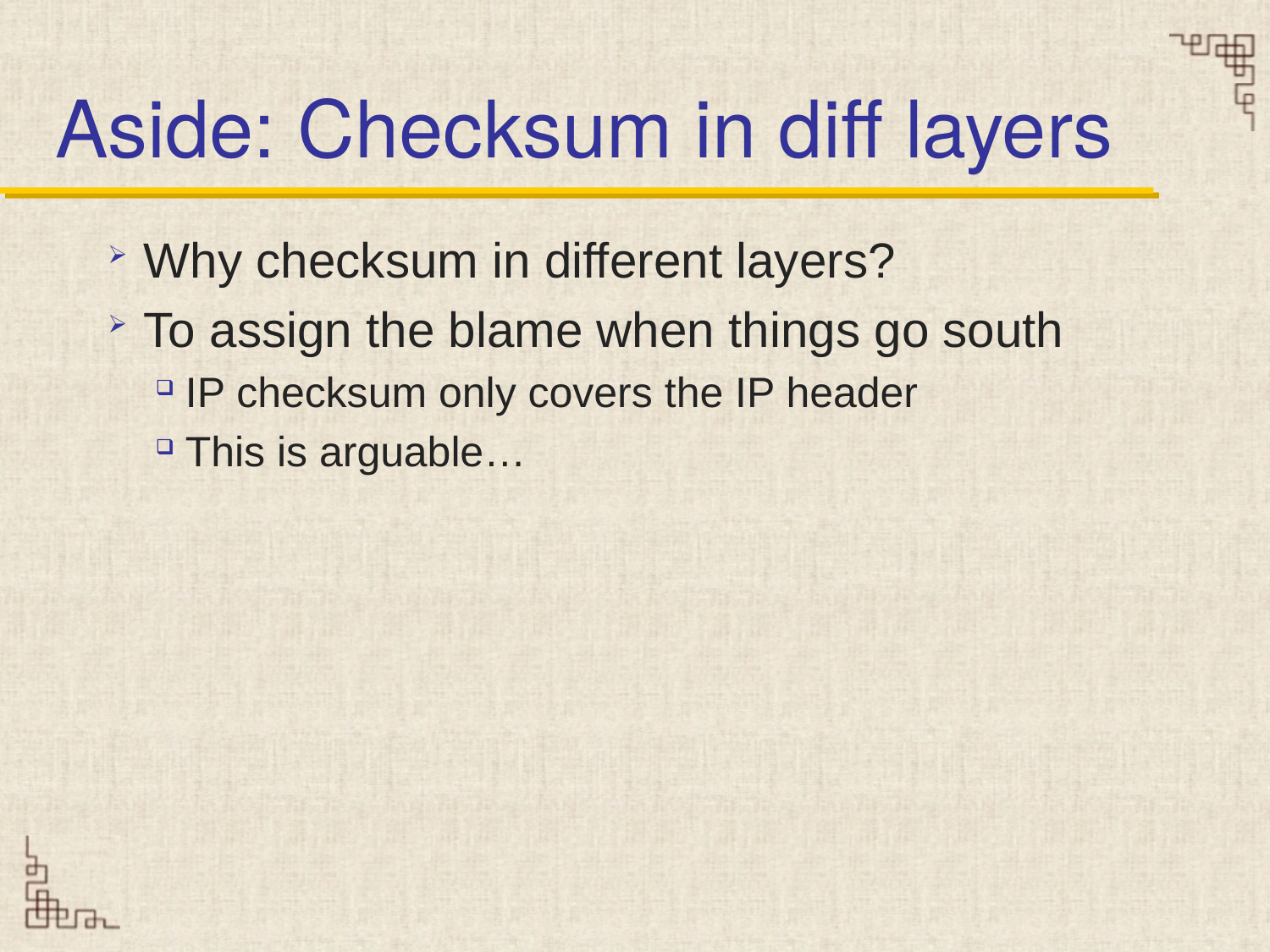

# Aside: Checksum in diff layers
Why checksum in different layers?
To assign the blame when things go south
IP checksum only covers the IP header
This is arguable…